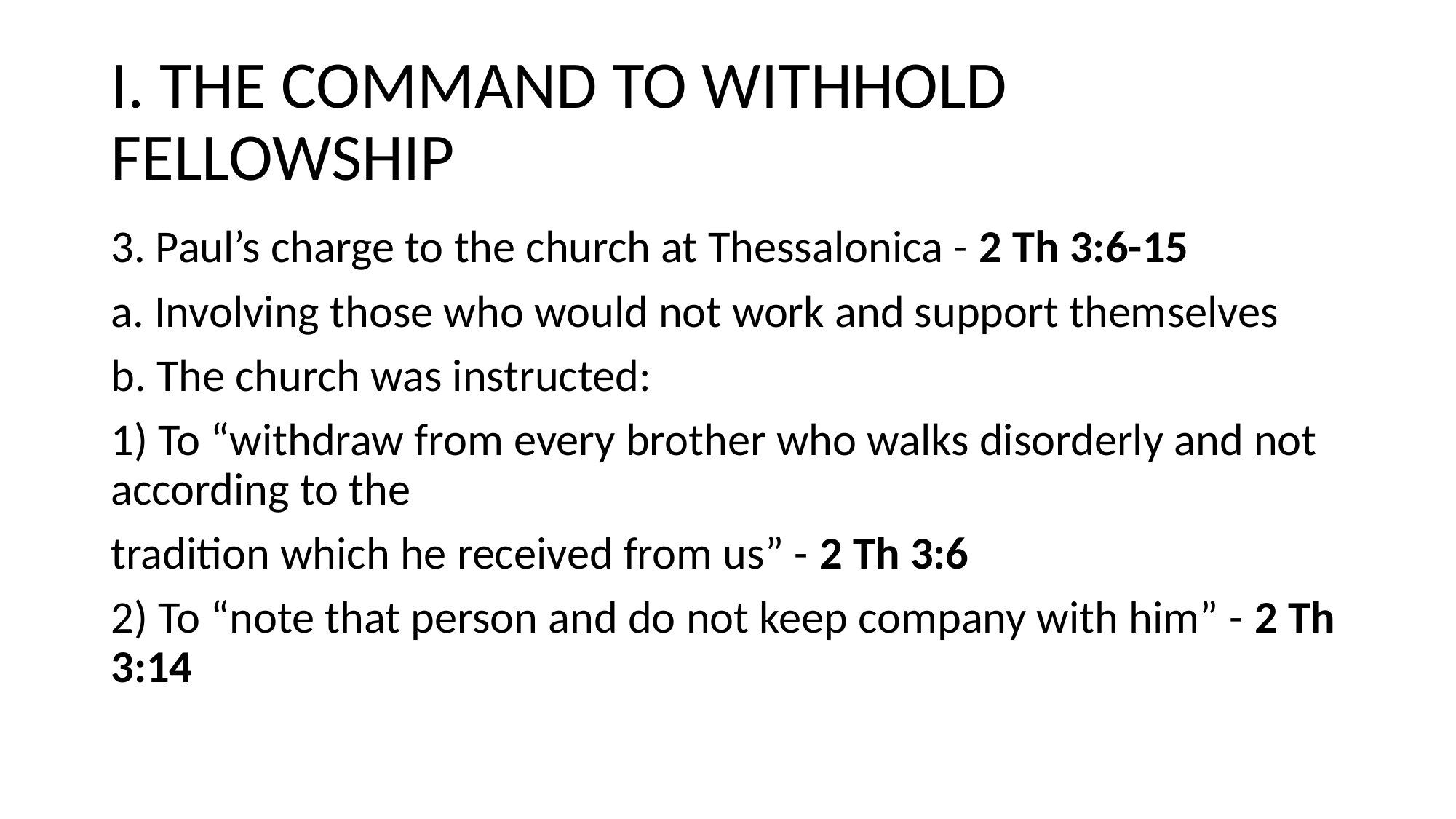

# I. THE COMMAND TO WITHHOLD FELLOWSHIP
3. Paul’s charge to the church at Thessalonica - 2 Th 3:6-15
a. Involving those who would not work and support themselves
b. The church was instructed:
1) To “withdraw from every brother who walks disorderly and not according to the
tradition which he received from us” - 2 Th 3:6
2) To “note that person and do not keep company with him” - 2 Th 3:14